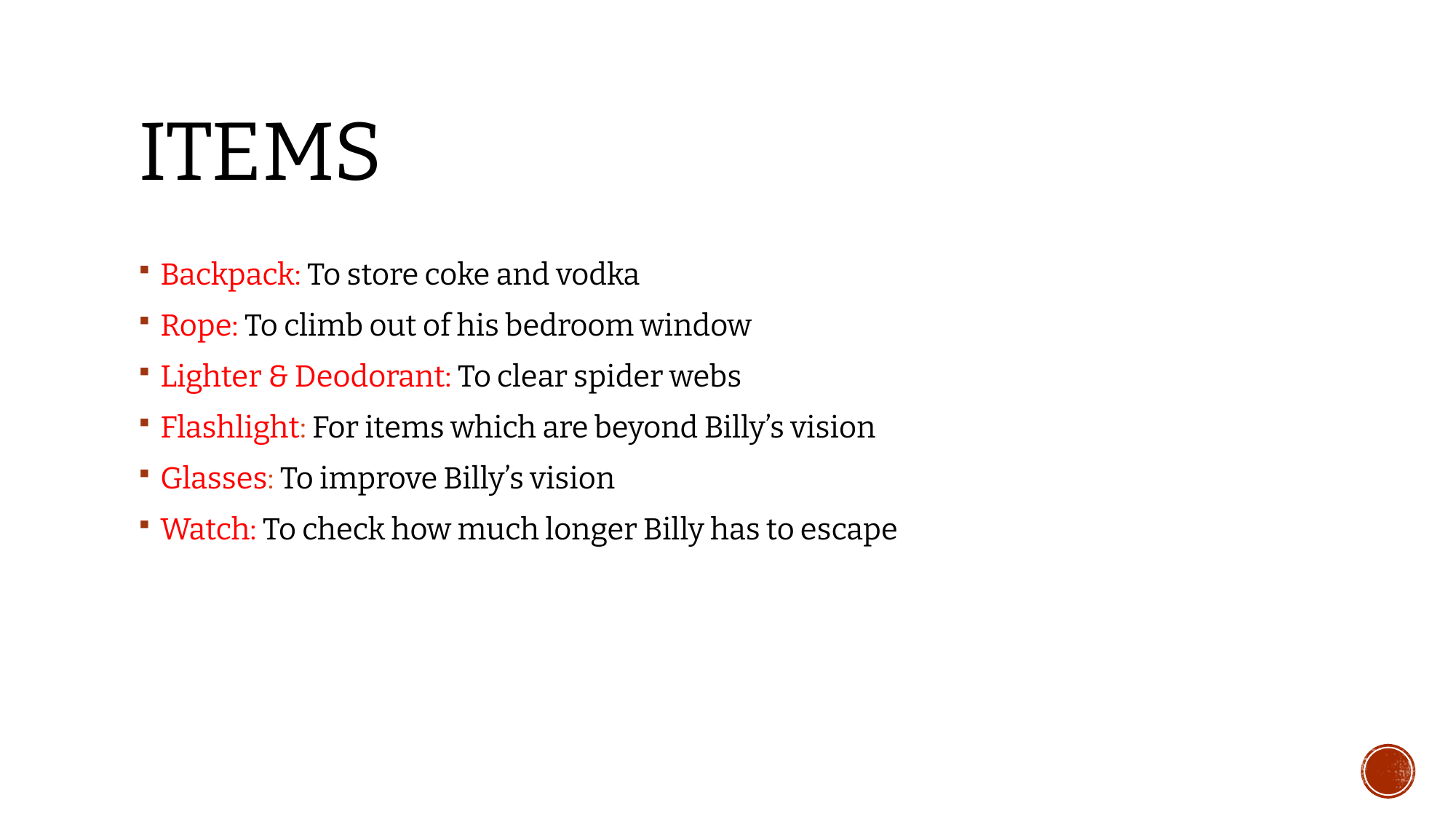

# items
Backpack: To store coke and vodka
Rope: To climb out of his bedroom window
Lighter & Deodorant: To clear spider webs
Flashlight: For items which are beyond Billy’s vision
Glasses: To improve Billy’s vision
Watch: To check how much longer Billy has to escape